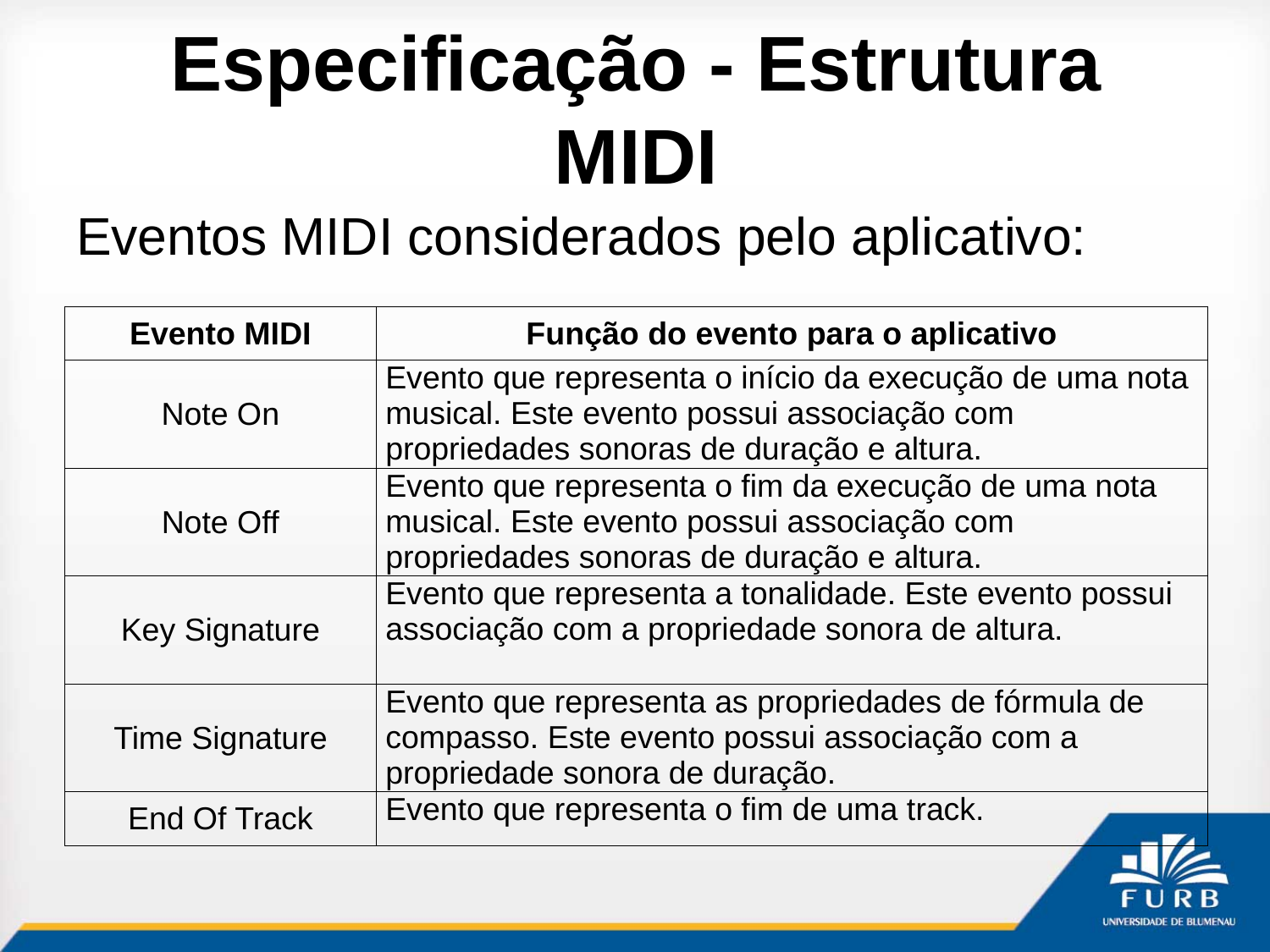

# Especificação - Estrutura MIDI
Eventos MIDI considerados pelo aplicativo:

| Evento MIDI | Função do evento para o aplicativo |
| --- | --- |
| Note On | Evento que representa o início da execução de uma nota musical. Este evento possui associação com propriedades sonoras de duração e altura. |
| Note Off | Evento que representa o fim da execução de uma nota musical. Este evento possui associação com propriedades sonoras de duração e altura. |
| Key Signature | Evento que representa a tonalidade. Este evento possui associação com a propriedade sonora de altura. |
| Time Signature | Evento que representa as propriedades de fórmula de compasso. Este evento possui associação com a propriedade sonora de duração. |
| End Of Track | Evento que representa o fim de uma track. |